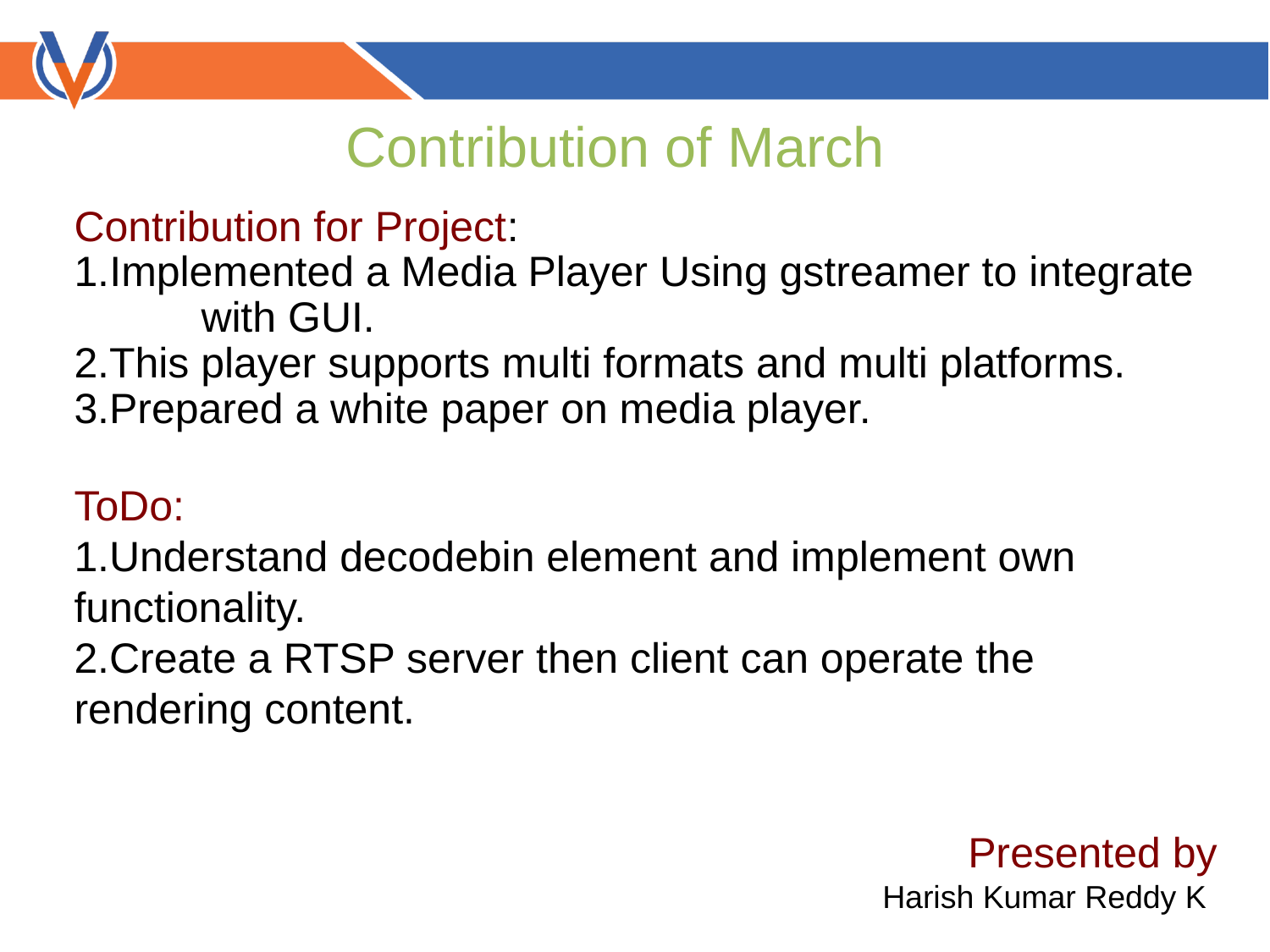

Contribution of March
Contribution for Project:
1.Implemented a Media Player Using gstreamer to integrate 	with GUI.
2.This player supports multi formats and multi platforms.
3.Prepared a white paper on media player.

ToDo:
1.Understand decodebin element and implement own  functionality.
2.Create a RTSP server then client can operate the rendering content.

Presented by
Harish Kumar Reddy K